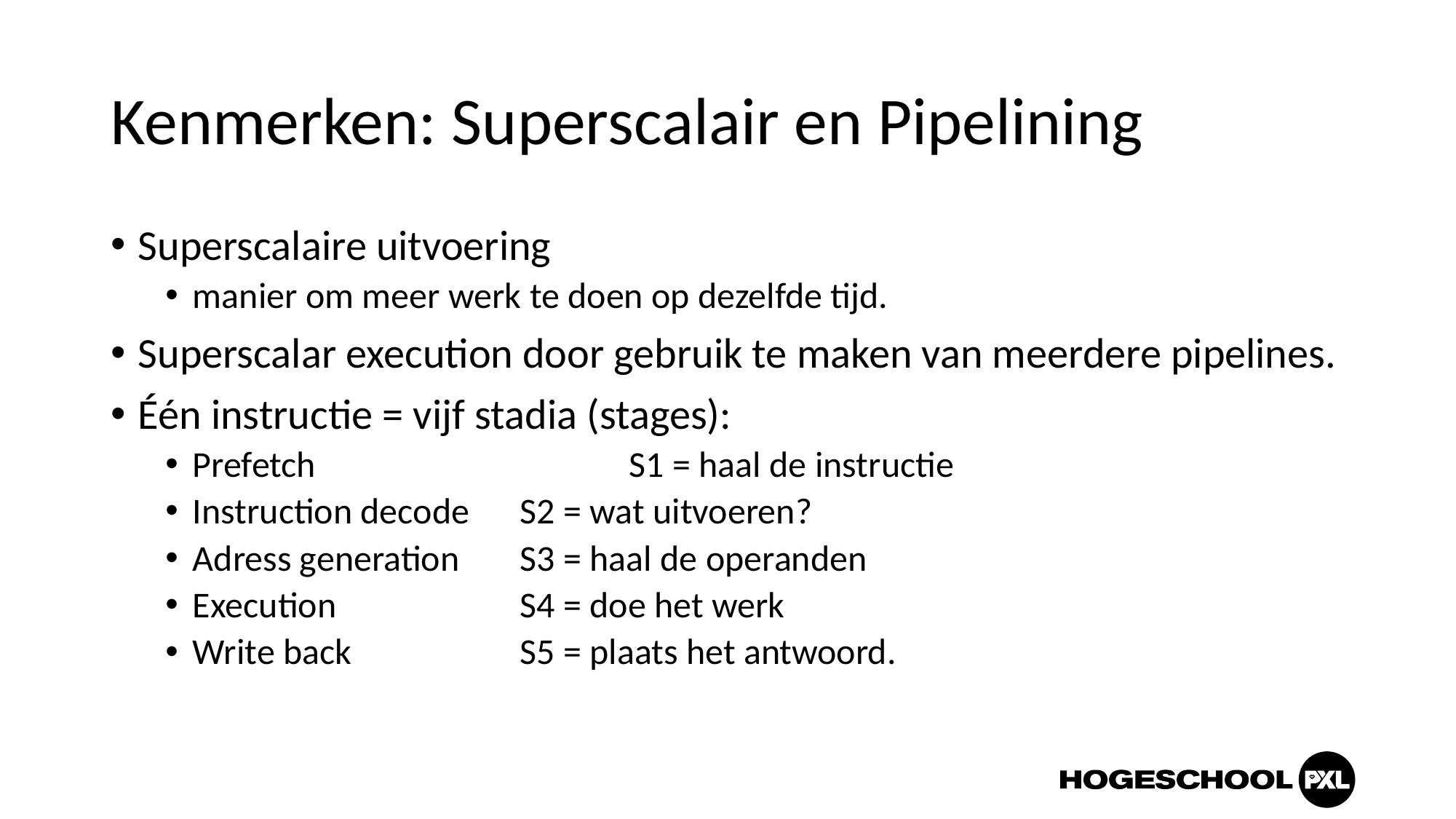

# Kenmerken: Superscalair en Pipelining
Superscalaire uitvoering
manier om meer werk te doen op dezelfde tijd.
Superscalar execution door gebruik te maken van meerdere pipelines.
Één instructie = vijf stadia (stages):
Prefetch			S1 = haal de instructie
Instruction decode	S2 = wat uitvoeren?
Adress generation	S3 = haal de operanden
Execution		S4 = doe het werk
Write back		S5 = plaats het antwoord.